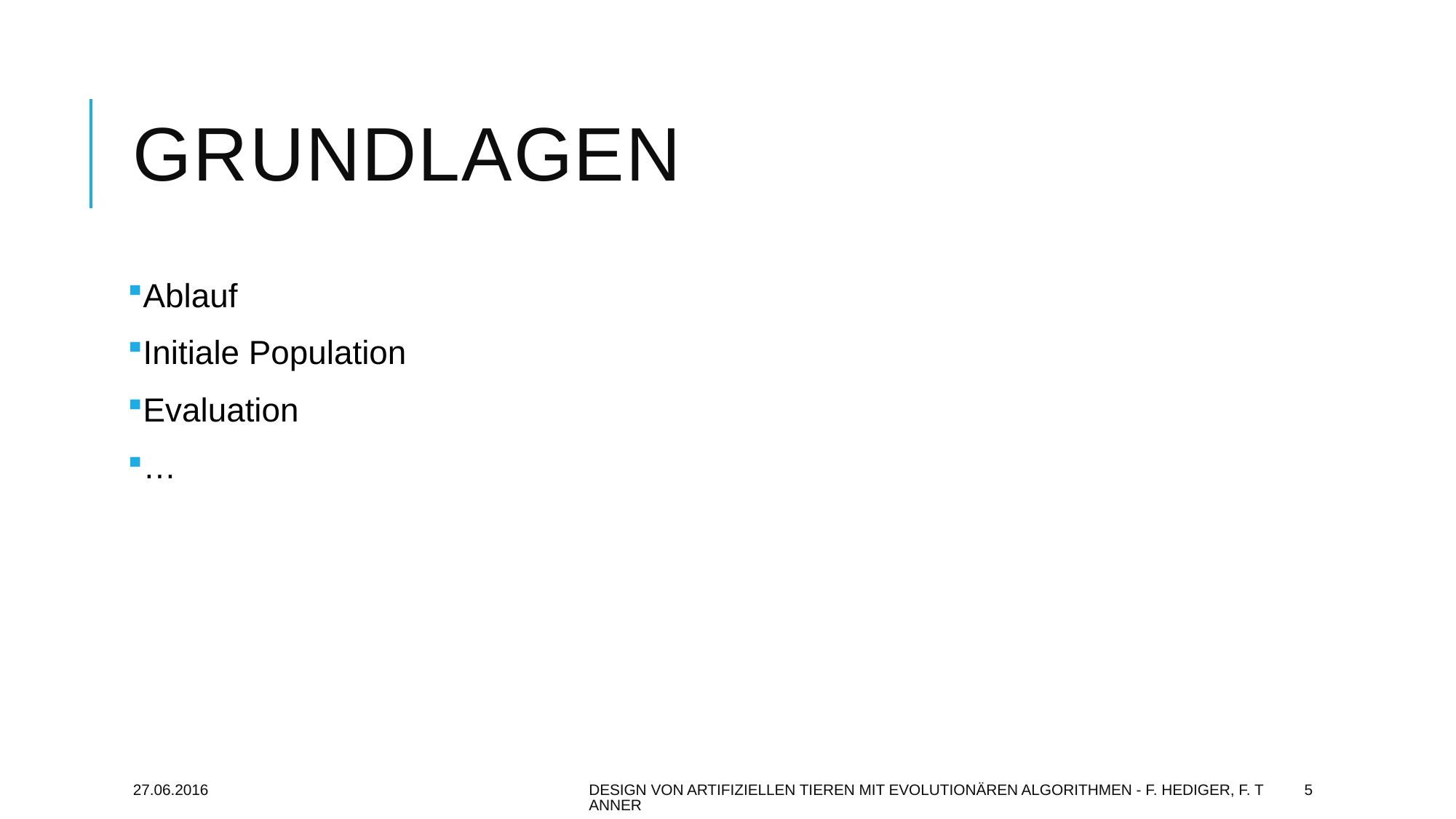

# Grundlagen
Ablauf
Initiale Population
Evaluation
…

27.06.2016
Design von artifiziellen Tieren mit evolutionären Algorithmen - F. Hediger, F. Tanner
5